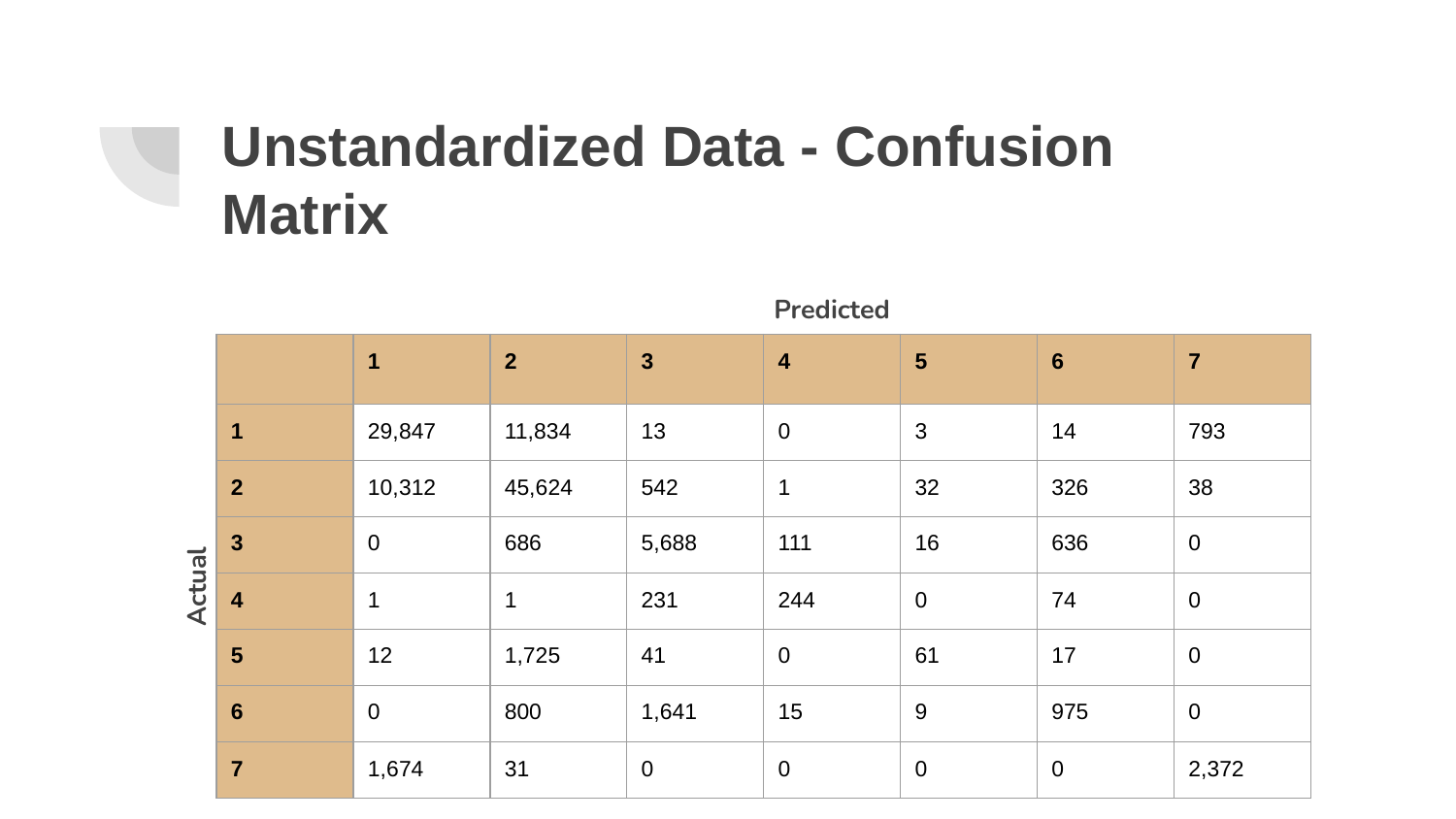

# Unstandardized Data - Confusion Matrix

Predicted
|  | 1 | 2 | 3 | 4 | 5 | 6 | 7 |
| --- | --- | --- | --- | --- | --- | --- | --- |
| 1 | 29,847 | 11,834 | 13 | 0 | 3 | 14 | 793 |
| 2 | 10,312 | 45,624 | 542 | 1 | 32 | 326 | 38 |
| 3 | 0 | 686 | 5,688 | 111 | 16 | 636 | 0 |
| 4 | 1 | 1 | 231 | 244 | 0 | 74 | 0 |
| 5 | 12 | 1,725 | 41 | 0 | 61 | 17 | 0 |
| 6 | 0 | 800 | 1,641 | 15 | 9 | 975 | 0 |
| 7 | 1,674 | 31 | 0 | 0 | 0 | 0 | 2,372 |
Actual